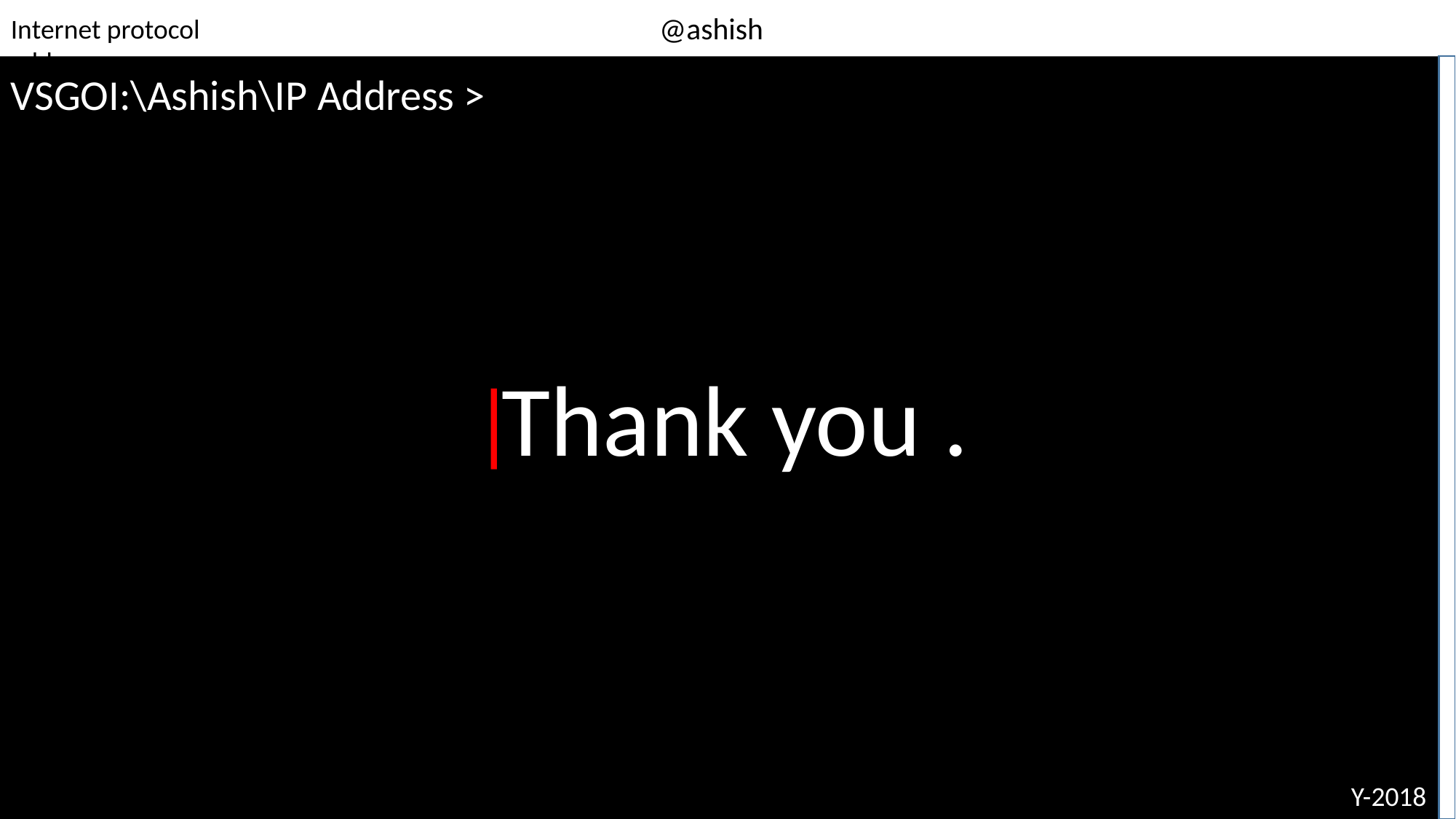

@ashish
Internet protocol address
VSGOI:\Ashish\IP Address >
Thank you .
|
Y-2018